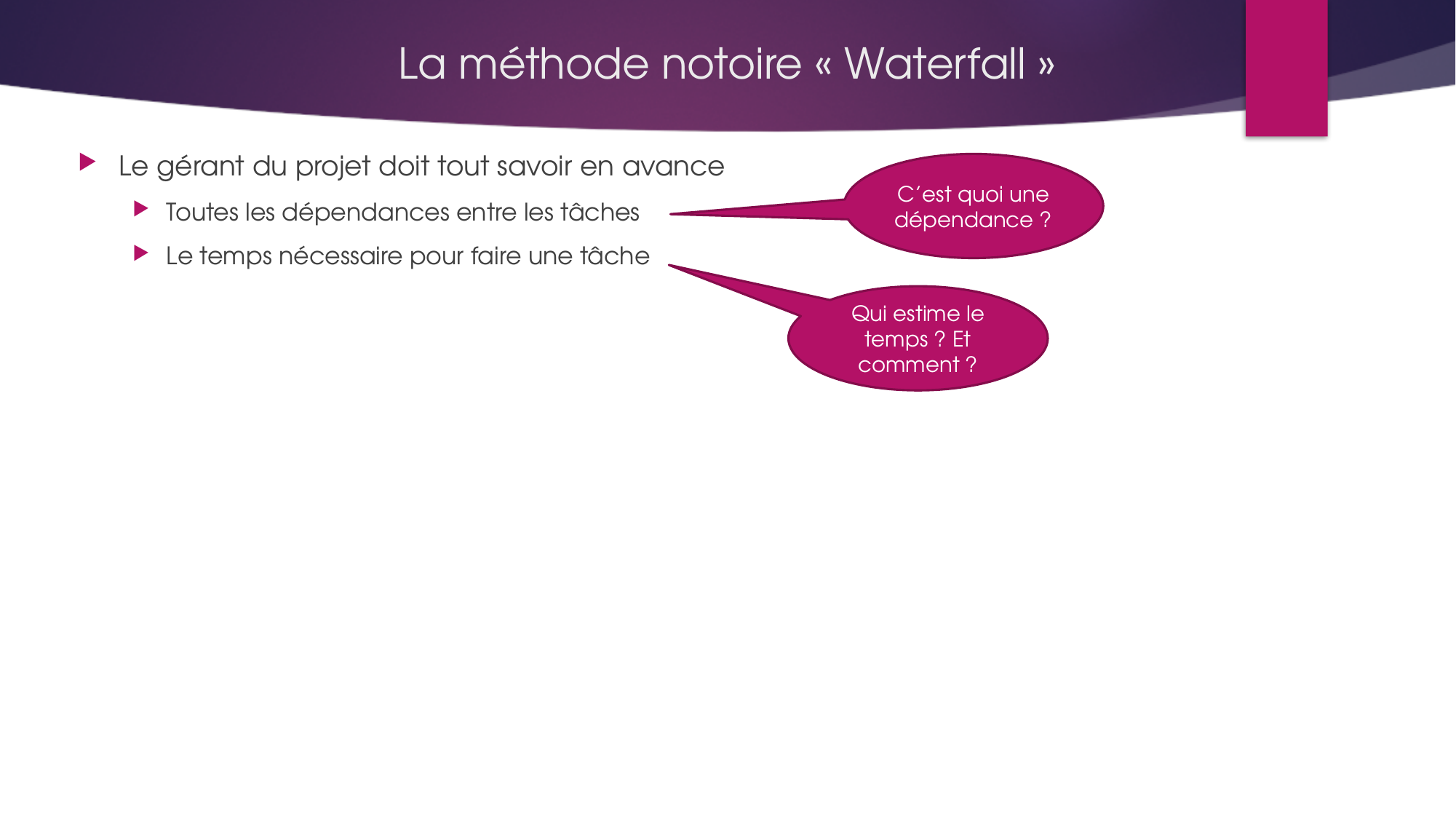

# La méthode notoire « Waterfall »
Le gérant du projet doit tout savoir en avance
Toutes les dépendances entre les tâches
Le temps nécessaire pour faire une tâche
C’est quoi une dépendance ?
Qui estime le temps ? Et comment ?